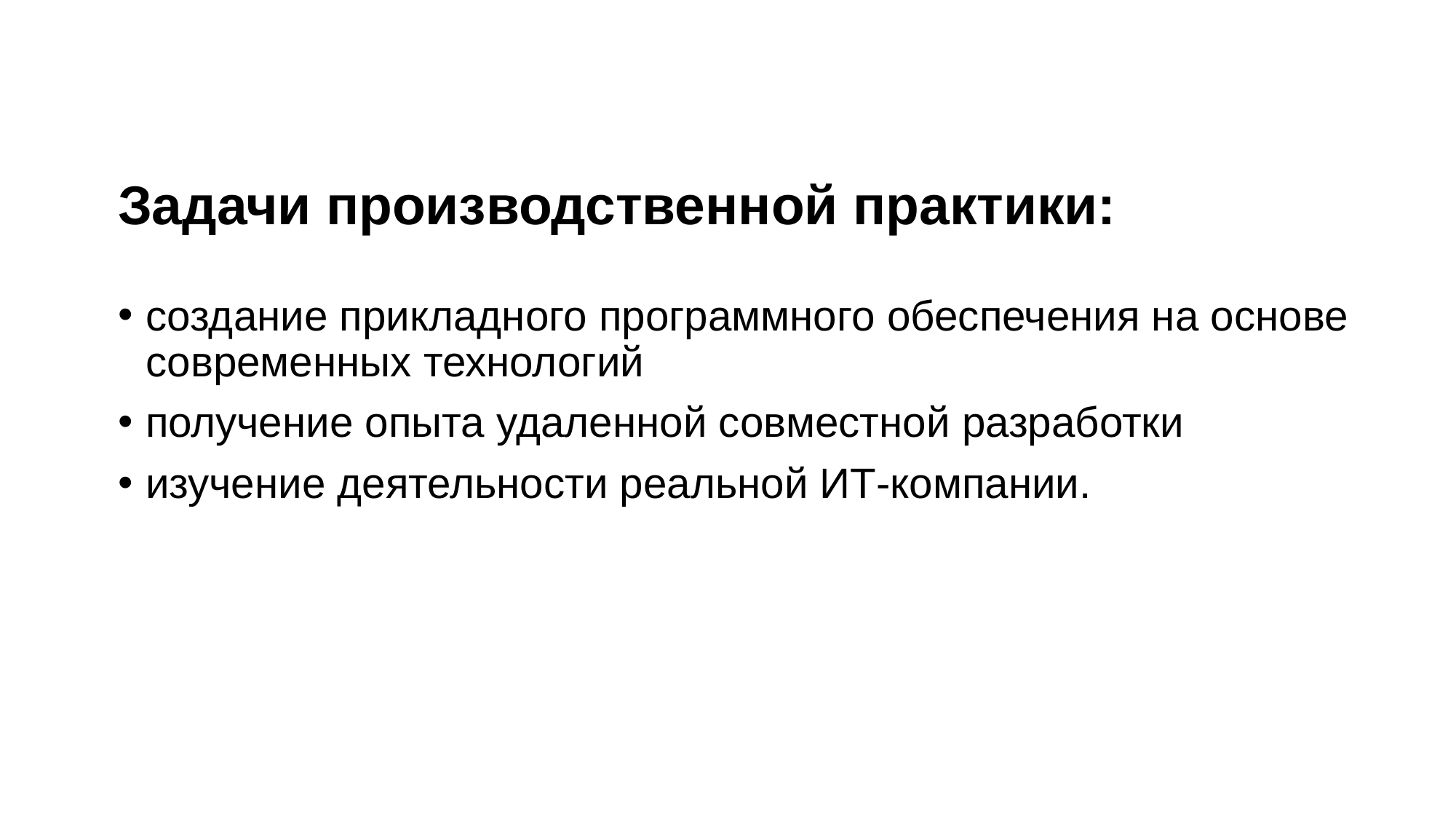

Задачи производственной практики:
создание прикладного программного обеспечения на основе современных технологий
получение опыта удаленной совместной разработки
изучение деятельности реальной ИТ-компании.